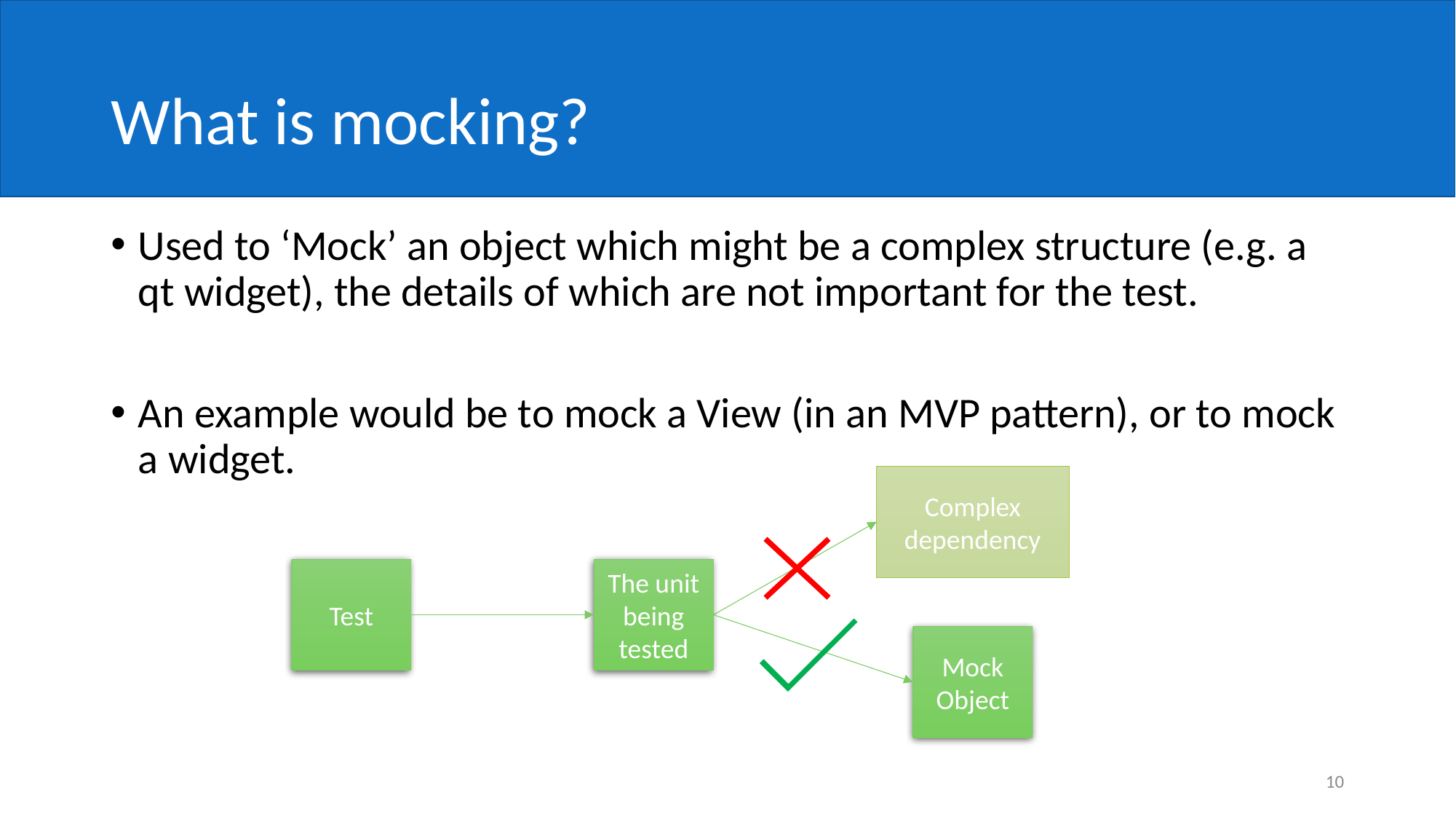

# What is mocking?
Used to ‘Mock’ an object which might be a complex structure (e.g. a qt widget), the details of which are not important for the test.

An example would be to mock a View (in an MVP pattern), or to mock a widget.
Complex dependency

Test
The unit being tested

Mock Object
10